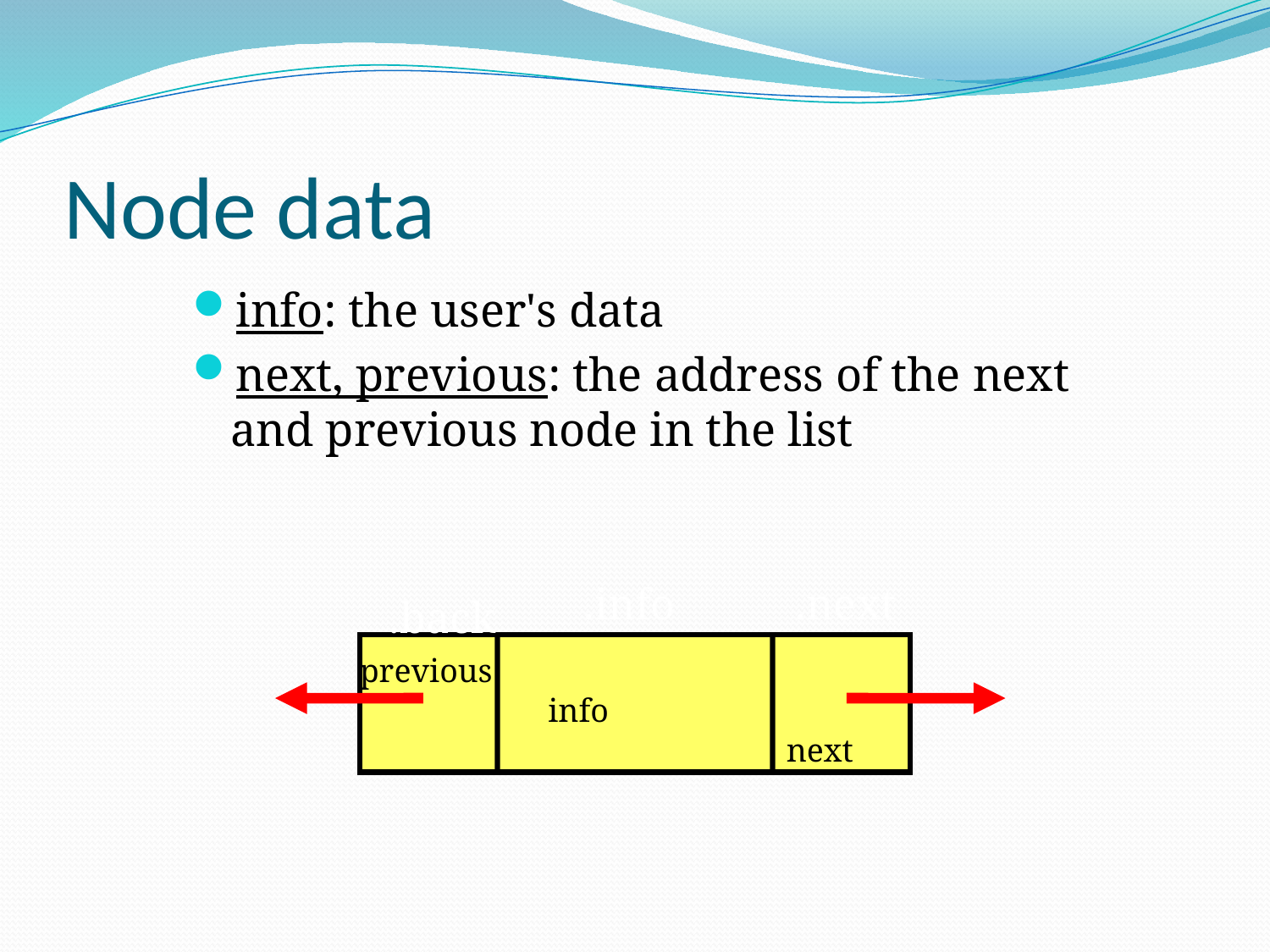

# Node data
info: the user's data
next, previous: the address of the next and previous node in the list
.info
.next
.back

previous
info

next